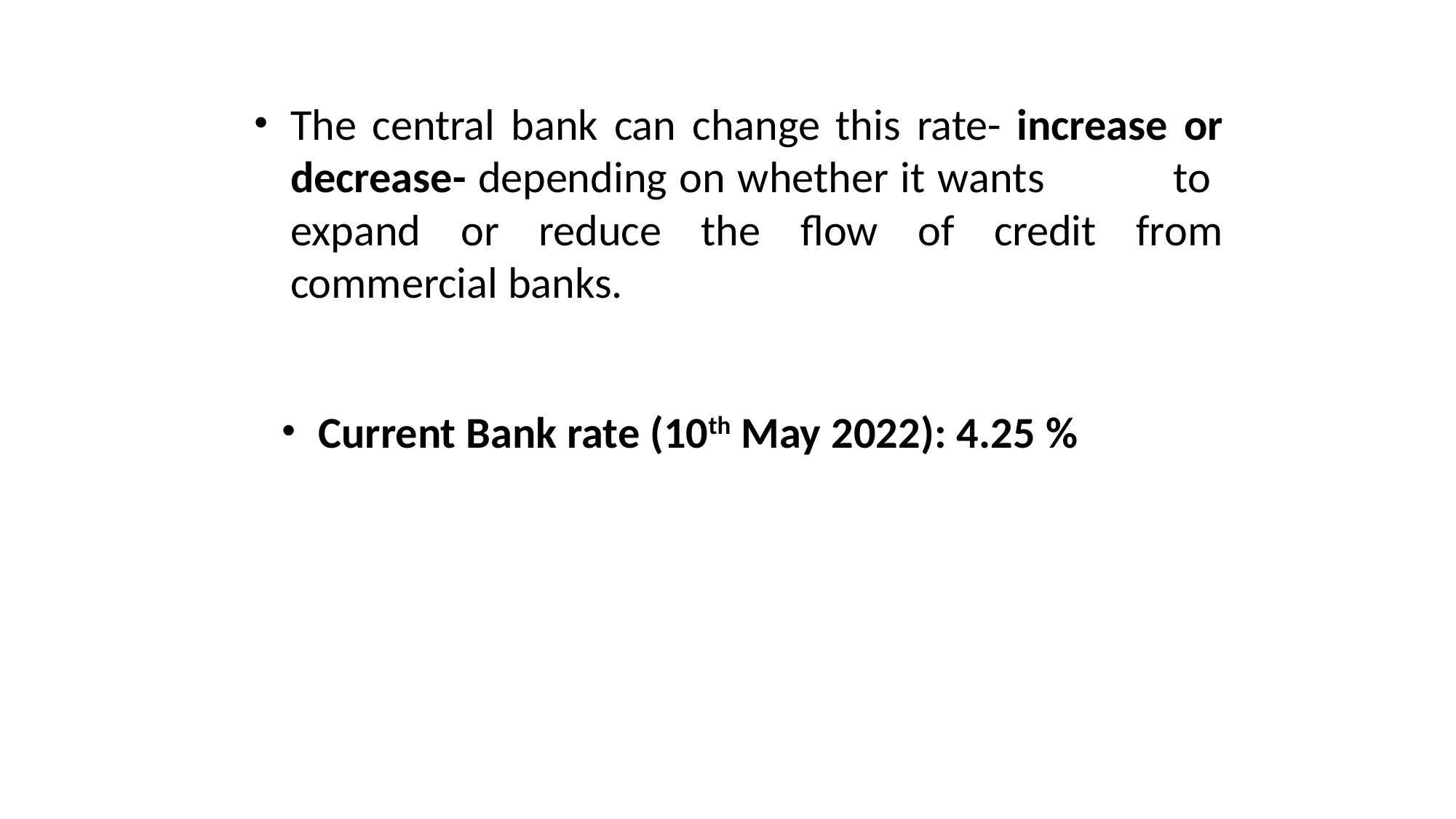

The central bank can change this rate- increase or decrease- depending on whether it wants		to  expand or reduce the flow of credit from commercial banks.

Current Bank rate (10th May 2022): 4.25 %